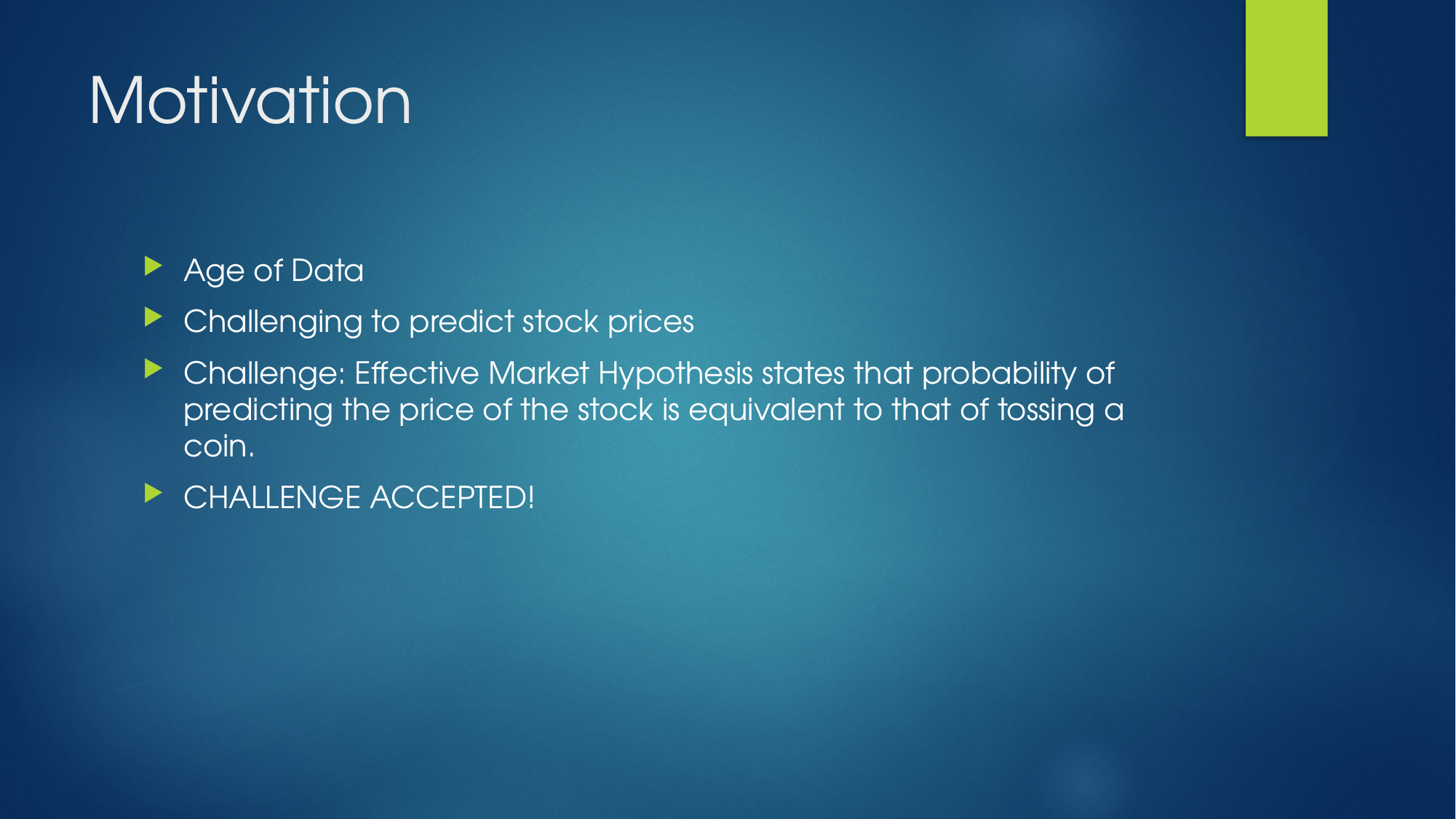

# Motivation
Age of Data
Challenging to predict stock prices
Challenge: Effective Market Hypothesis states that probability of predicting the price of the stock is equivalent to that of tossing a coin.
CHALLENGE ACCEPTED!